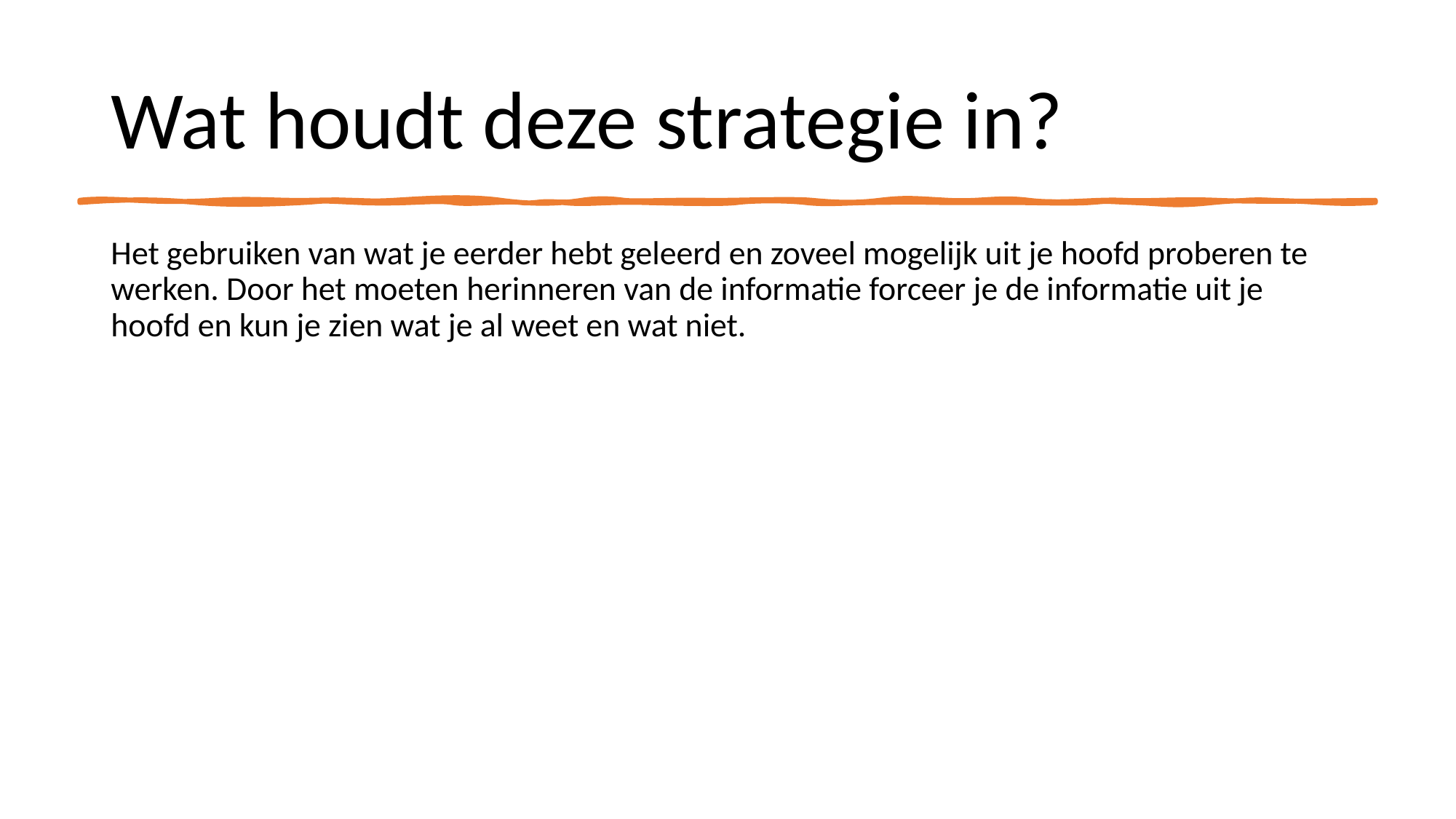

# Wat houdt deze strategie in?

Het gebruiken van wat je eerder hebt geleerd en zoveel mogelijk uit je hoofd proberen te werken. Door het moeten herinneren van de informatie forceer je de informatie uit je hoofd en kun je zien wat je al weet en wat niet.